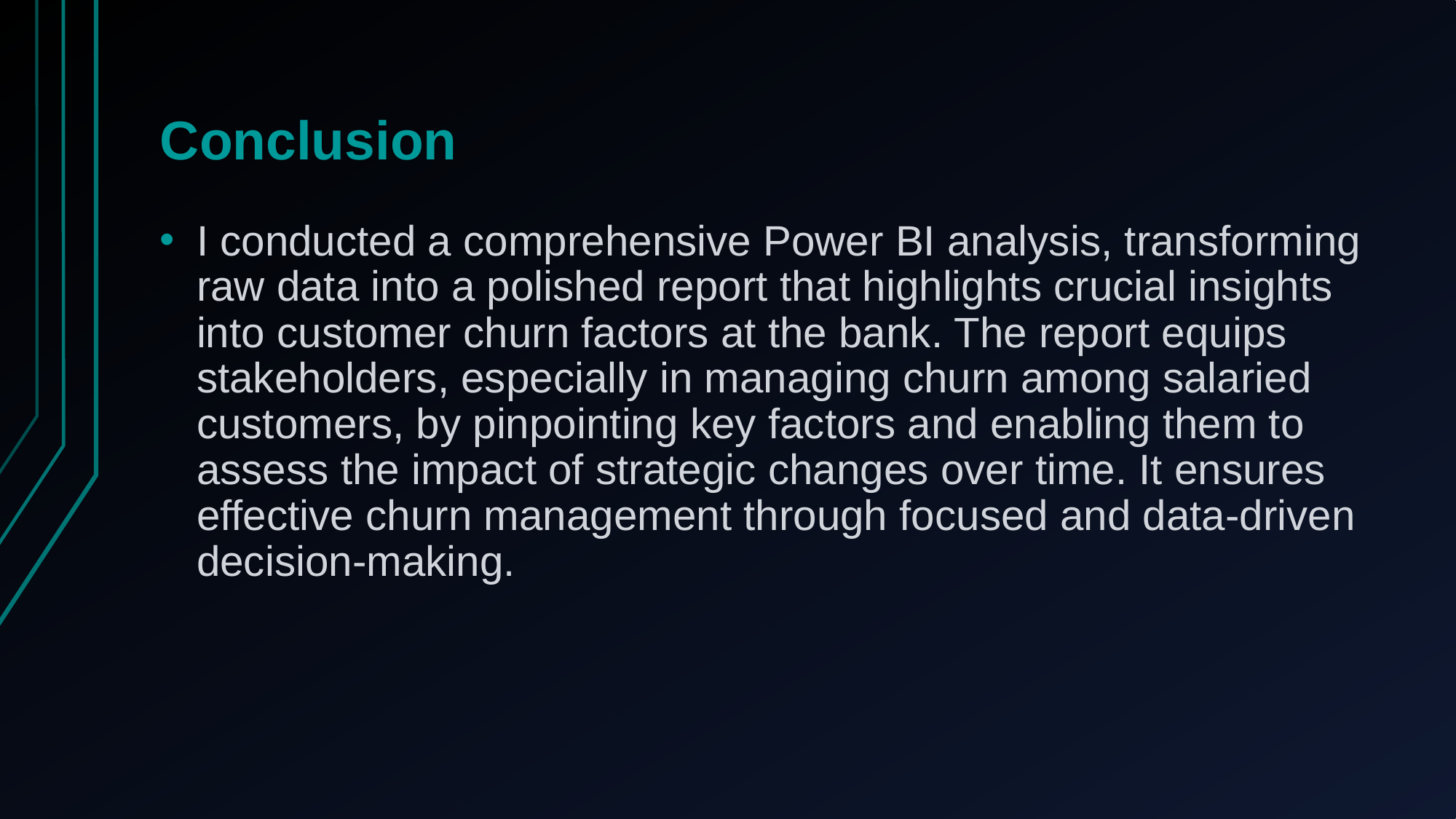

# Conclusion
I conducted a comprehensive Power BI analysis, transforming raw data into a polished report that highlights crucial insights into customer churn factors at the bank. The report equips stakeholders, especially in managing churn among salaried customers, by pinpointing key factors and enabling them to assess the impact of strategic changes over time. It ensures effective churn management through focused and data-driven decision-making.